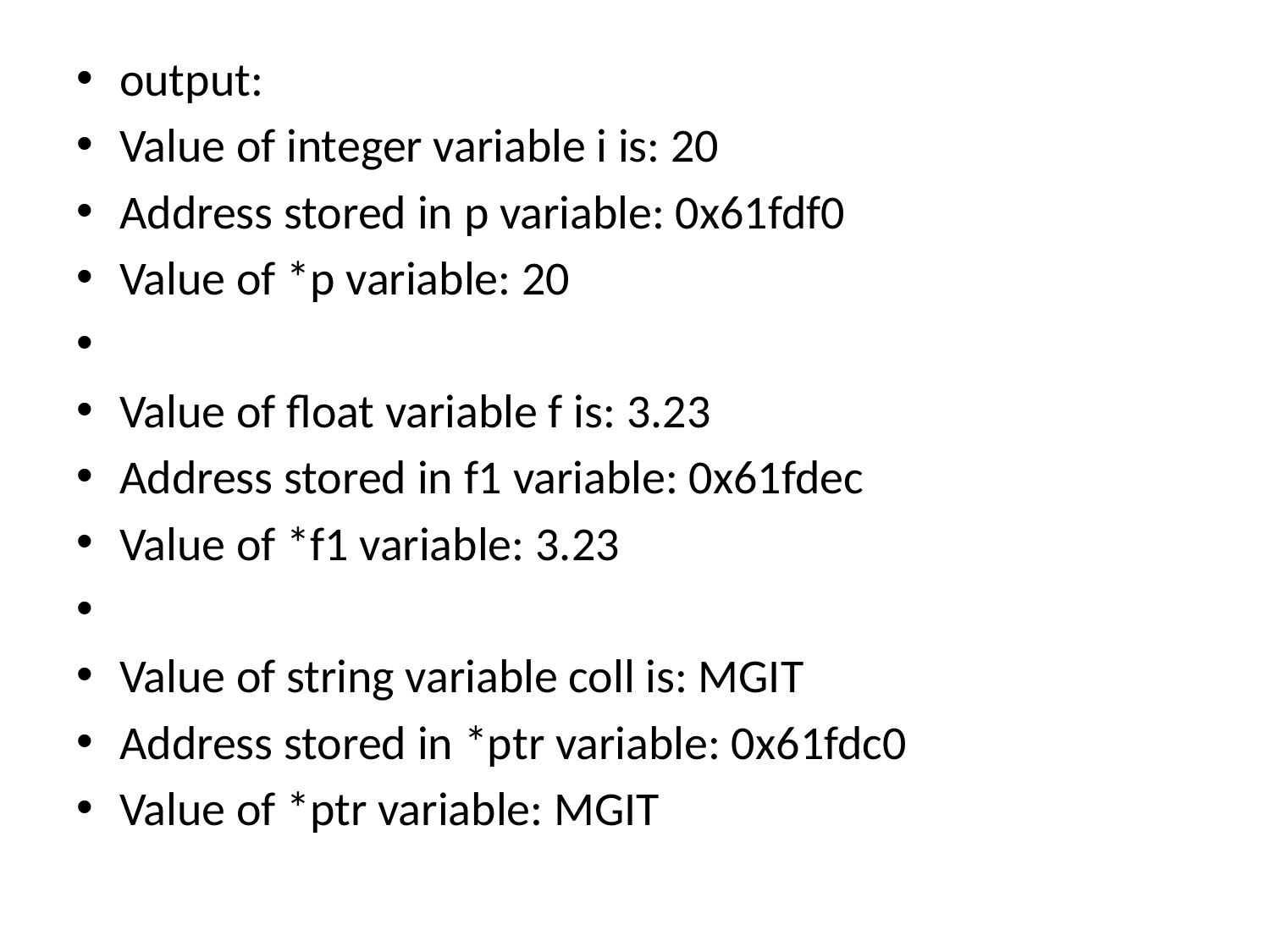

output:
Value of integer variable i is: 20
Address stored in p variable: 0x61fdf0
Value of *p variable: 20

Value of float variable f is: 3.23
Address stored in f1 variable: 0x61fdec
Value of *f1 variable: 3.23

Value of string variable coll is: MGIT
Address stored in *ptr variable: 0x61fdc0
Value of *ptr variable: MGIT